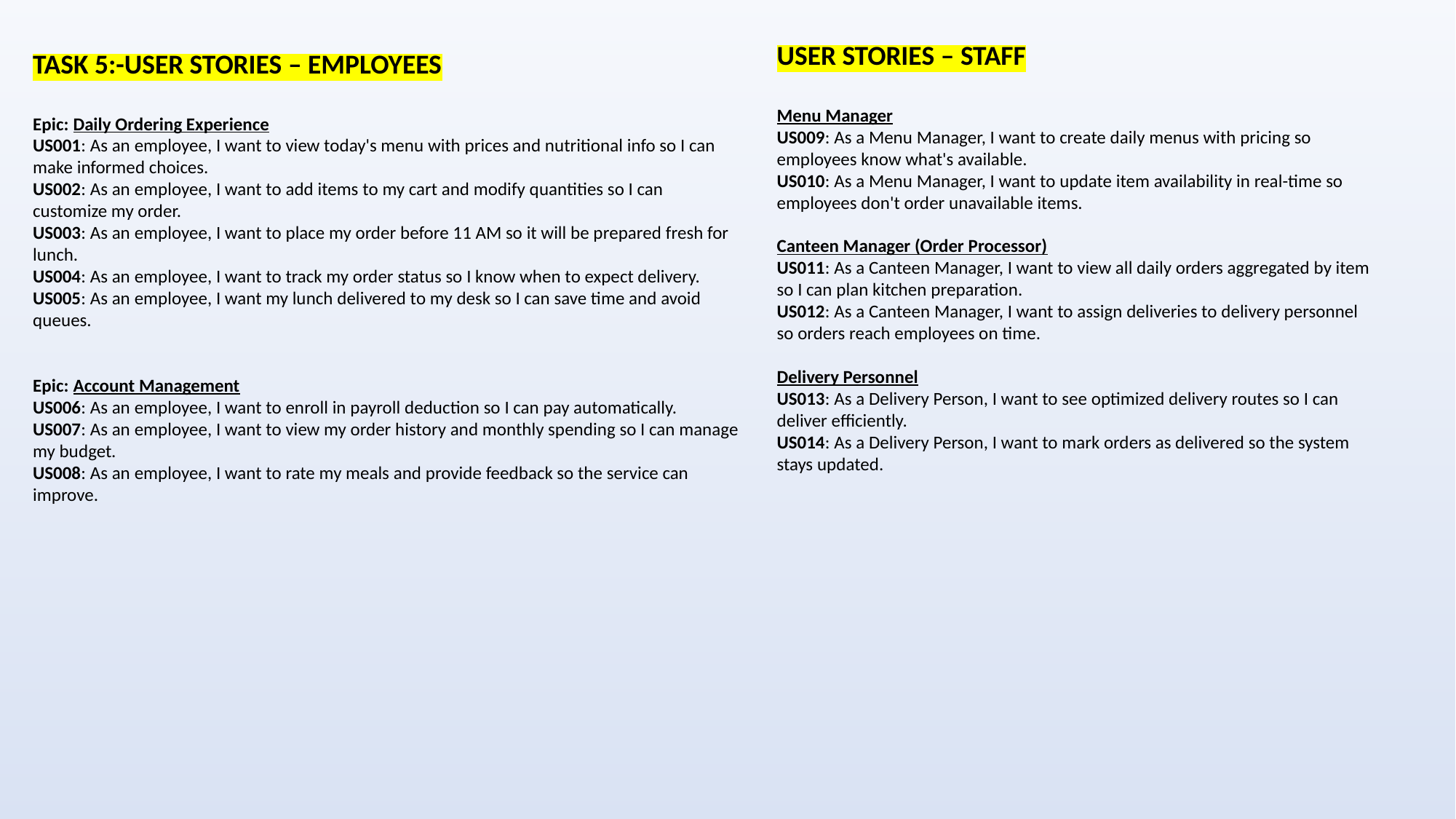

USER STORIES – STAFF

Menu Manager
US009: As a Menu Manager, I want to create daily menus with pricing so employees know what's available.
US010: As a Menu Manager, I want to update item availability in real-time so employees don't order unavailable items.

Canteen Manager (Order Processor)
US011: As a Canteen Manager, I want to view all daily orders aggregated by item so I can plan kitchen preparation.
US012: As a Canteen Manager, I want to assign deliveries to delivery personnel so orders reach employees on time.

Delivery Personnel
US013: As a Delivery Person, I want to see optimized delivery routes so I can deliver efficiently.
US014: As a Delivery Person, I want to mark orders as delivered so the system stays updated.
TASK 5:-USER STORIES – EMPLOYEES

Epic: Daily Ordering Experience
US001: As an employee, I want to view today's menu with prices and nutritional info so I can make informed choices.
US002: As an employee, I want to add items to my cart and modify quantities so I can customize my order.
US003: As an employee, I want to place my order before 11 AM so it will be prepared fresh for lunch.
US004: As an employee, I want to track my order status so I know when to expect delivery.
US005: As an employee, I want my lunch delivered to my desk so I can save time and avoid queues.

Epic: Account Management
US006: As an employee, I want to enroll in payroll deduction so I can pay automatically.
US007: As an employee, I want to view my order history and monthly spending so I can manage my budget.
US008: As an employee, I want to rate my meals and provide feedback so the service can improve.